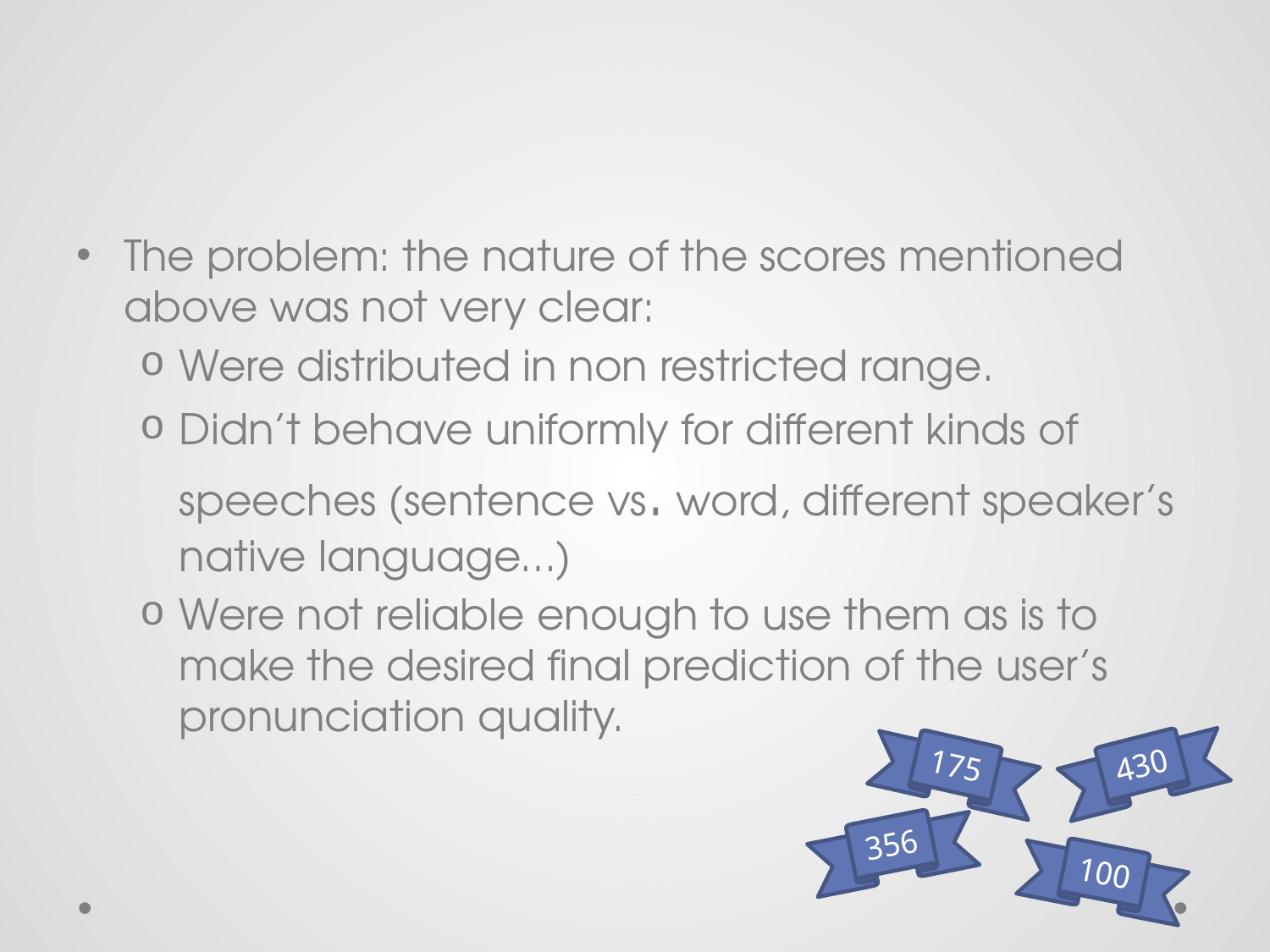

The problem: the nature of the scores mentioned above was not very clear:
Were distributed in non restricted range.
Didn’t behave uniformly for different kinds of speeches (sentence vs. word, different speaker’s native language…)
Were not reliable enough to use them as is to make the desired final prediction of the user’s pronunciation quality.

430
175
356
100